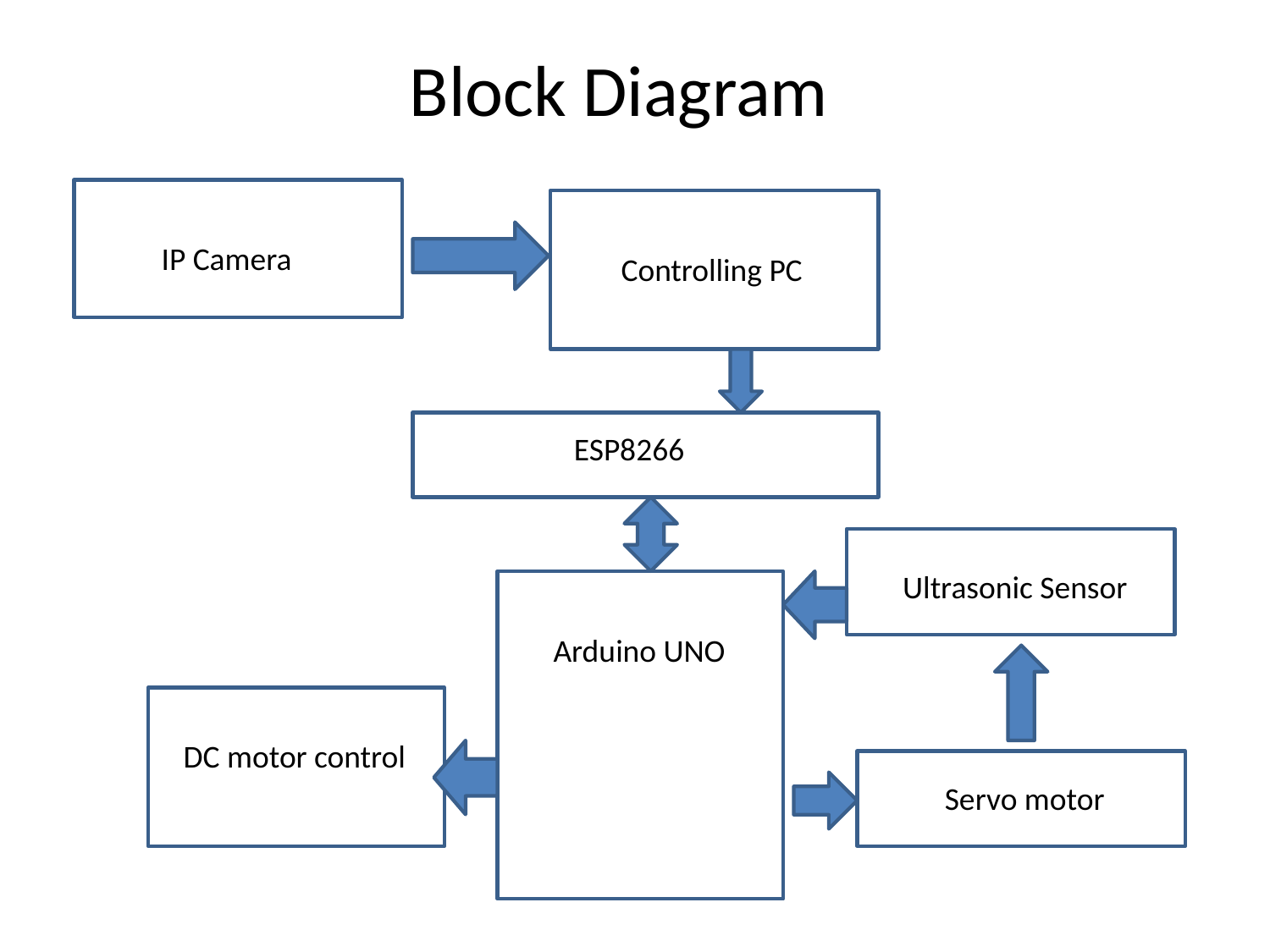

# Block Diagram

IP Camera
Controlling PC

ESP8266

Ultrasonic Sensor

Arduino UNO

DC motor control

Servo motor